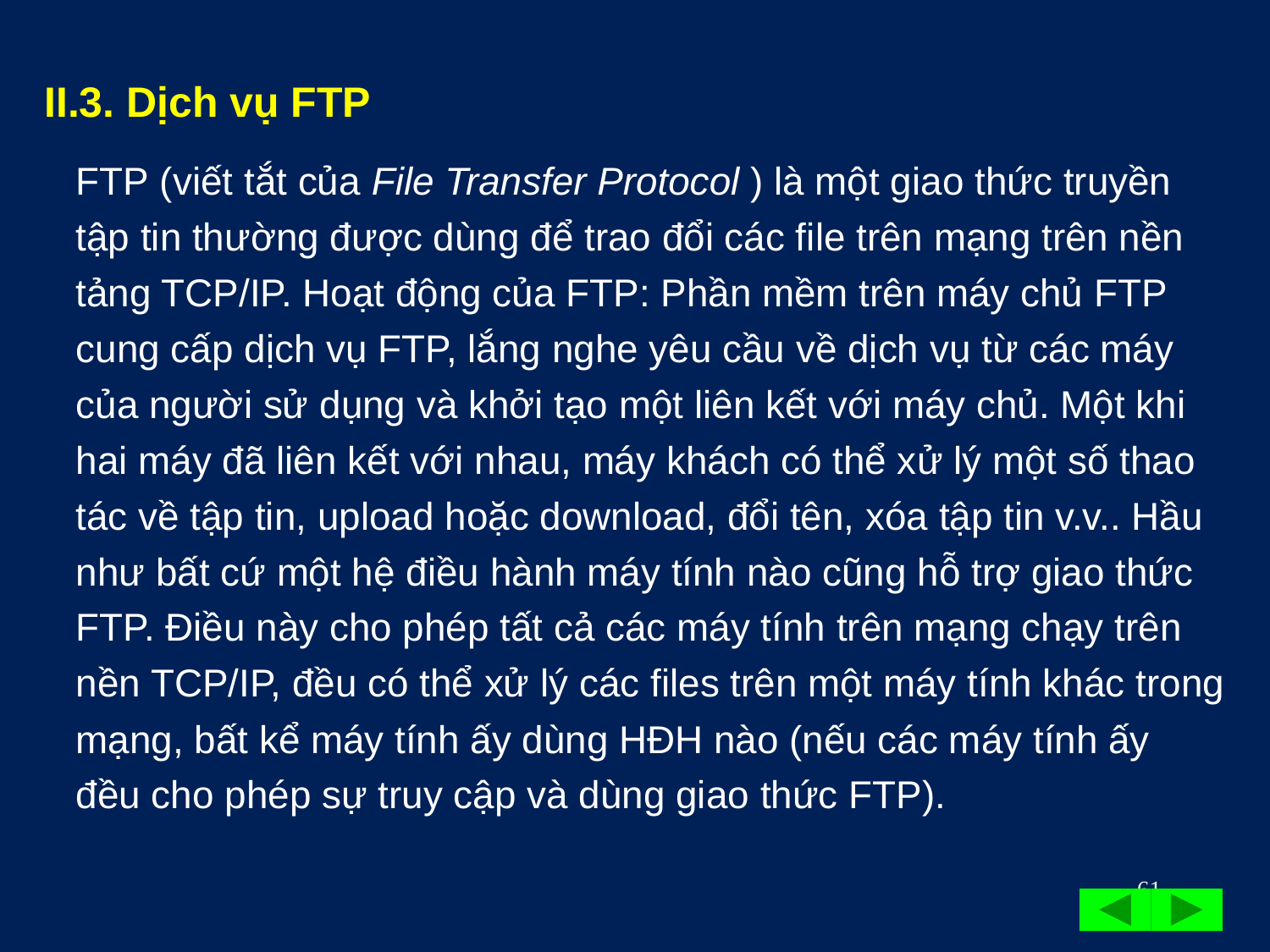

II.3. Dịch vụ FTP
FTP (viết tắt của File Transfer Protocol ) là một giao thức truyền tập tin thường được dùng để trao đổi các file trên mạng trên nền tảng TCP/IP. Hoạt động của FTP: Phần mềm trên máy chủ FTP cung cấp dịch vụ FTP, lắng nghe yêu cầu về dịch vụ từ các máy của người sử dụng và khởi tạo một liên kết với máy chủ. Một khi hai máy đã liên kết với nhau, máy khách có thể xử lý một số thao tác về tập tin, upload hoặc download, đổi tên, xóa tập tin v.v.. Hầu như bất cứ một hệ điều hành máy tính nào cũng hỗ trợ giao thức FTP. Điều này cho phép tất cả các máy tính trên mạng chạy trên nền TCP/IP, đều có thể xử lý các files trên một máy tính khác trong mạng, bất kể máy tính ấy dùng HĐH nào (nếu các máy tính ấy đều cho phép sự truy cập và dùng giao thức FTP).
61